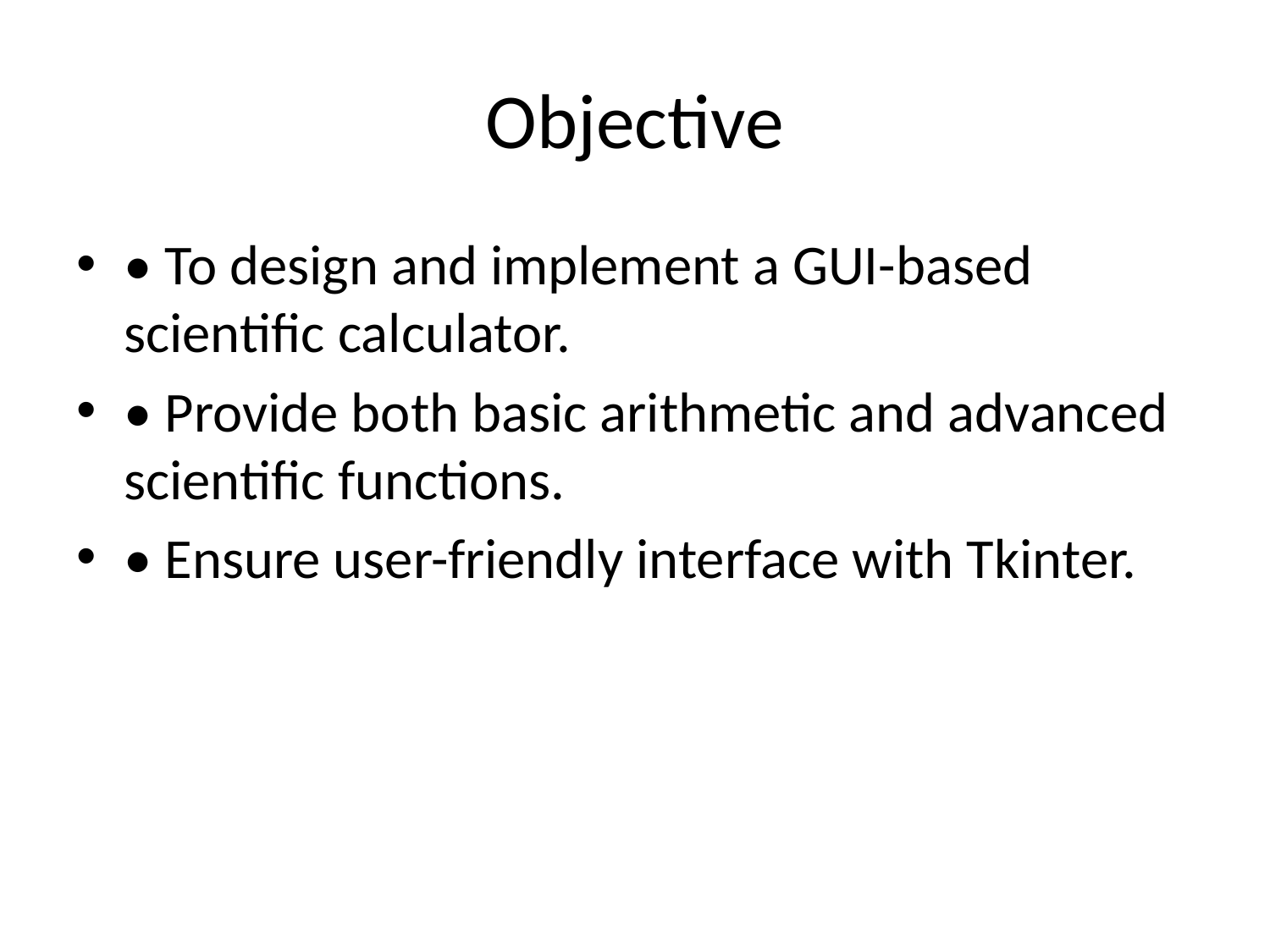

# Objective
• To design and implement a GUI-based scientific calculator.
• Provide both basic arithmetic and advanced scientific functions.
• Ensure user-friendly interface with Tkinter.